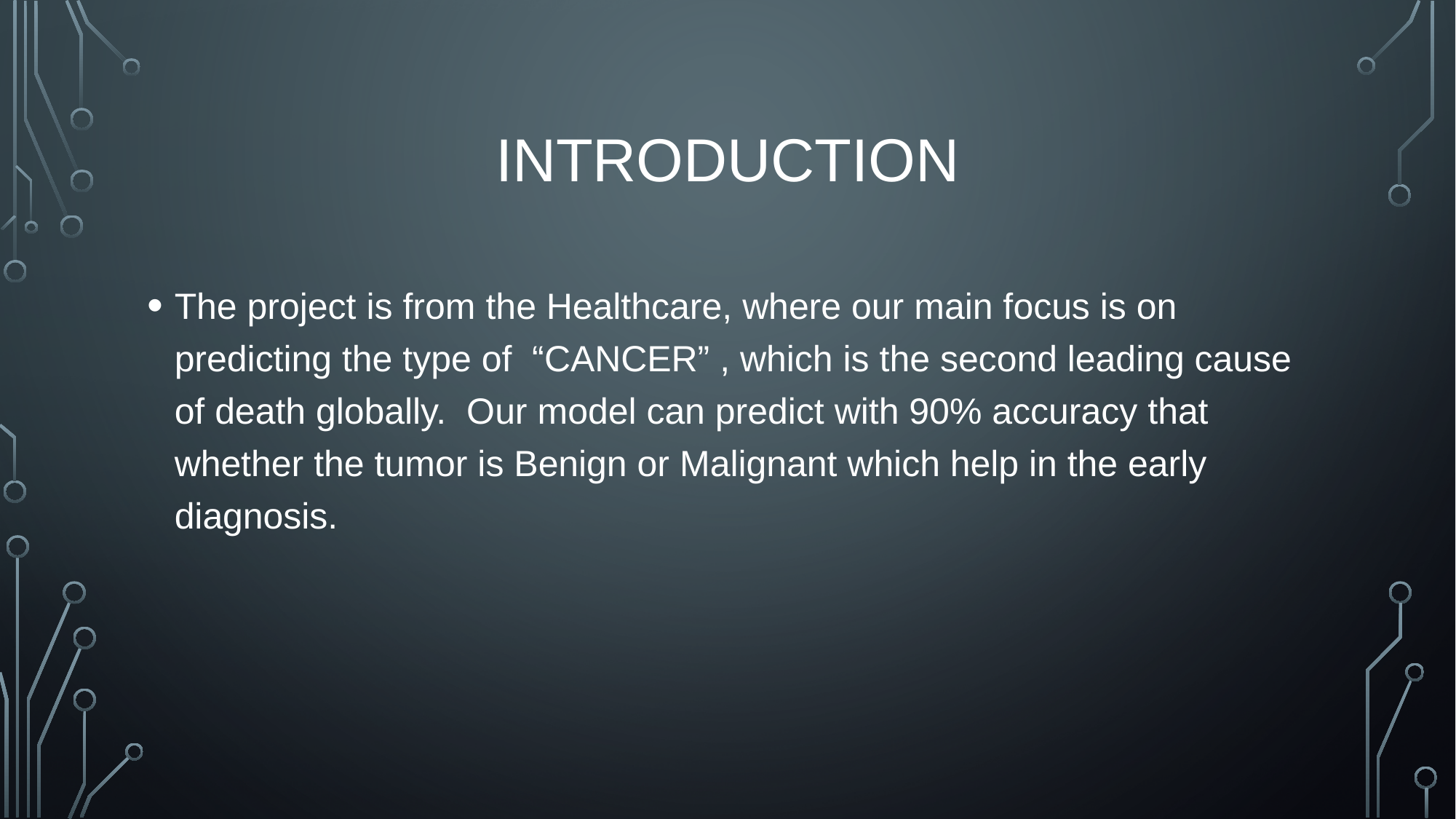

# Introduction
The project is from the Healthcare, where our main focus is on  predicting the type of  “CANCER” , which is the second leading cause of death globally.  Our model can predict with 90% accuracy that whether the tumor is Benign or Malignant which help in the early diagnosis.